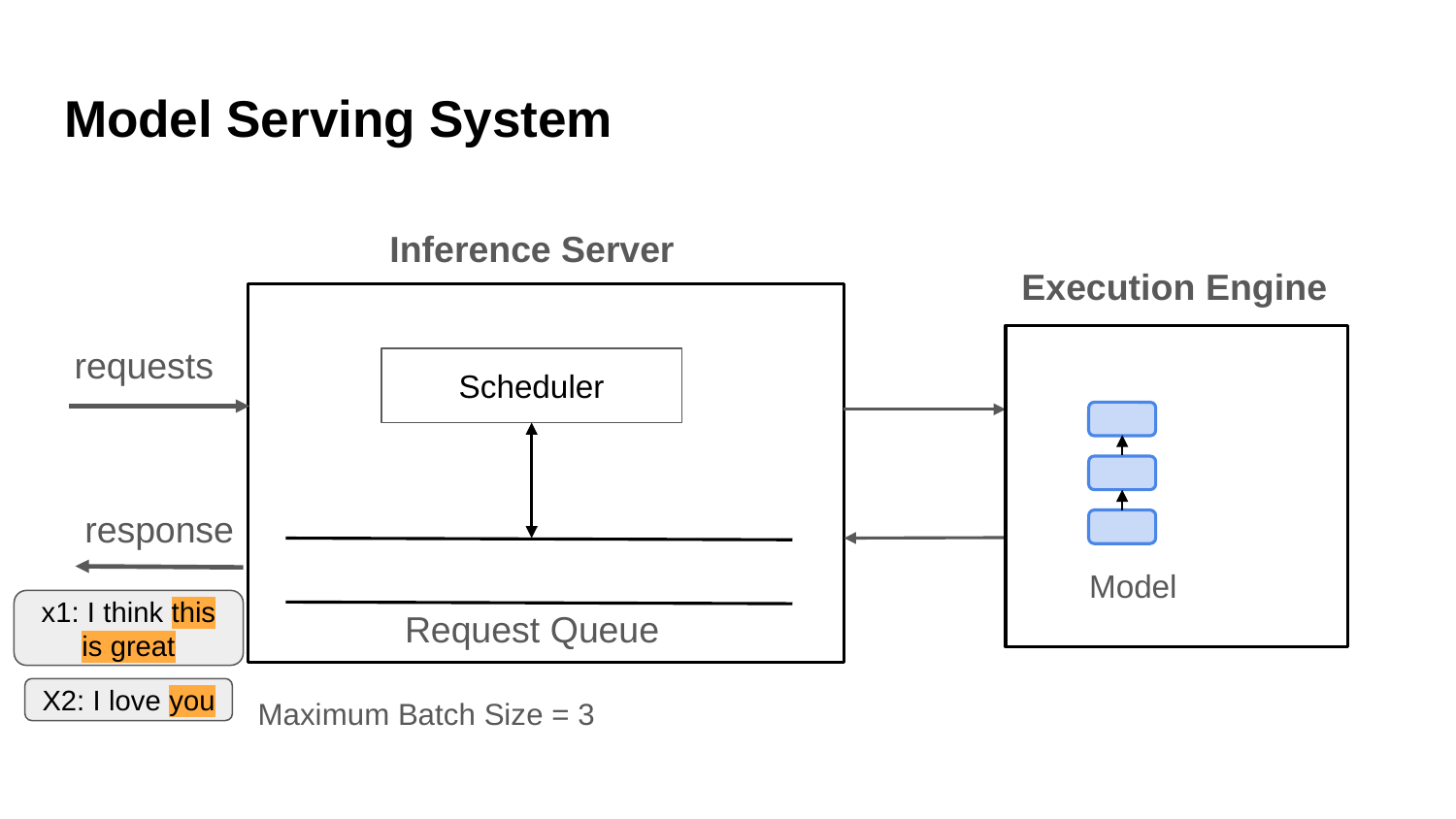

# Model Serving System
Inference Server
Execution Engine

requests
Scheduler

response
Model
x1: I think this is great
Request Queue
X2: I love you
Maximum Batch Size = 3